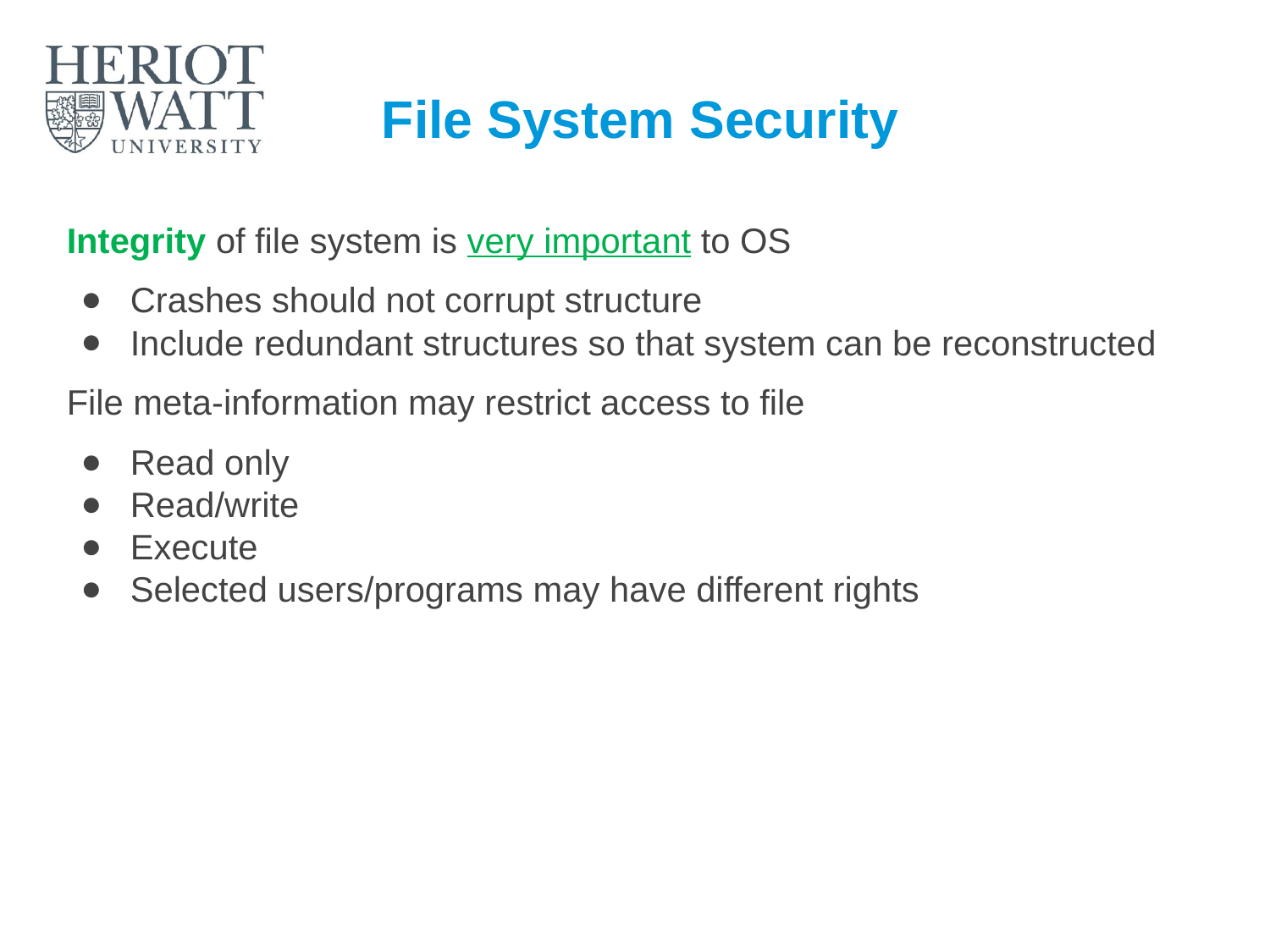

# File System Security
Integrity of file system is very important to OS
Crashes should not corrupt structure
Include redundant structures so that system can be reconstructed
File meta-information may restrict access to file
Read only
Read/write
Execute
Selected users/programs may have different rights